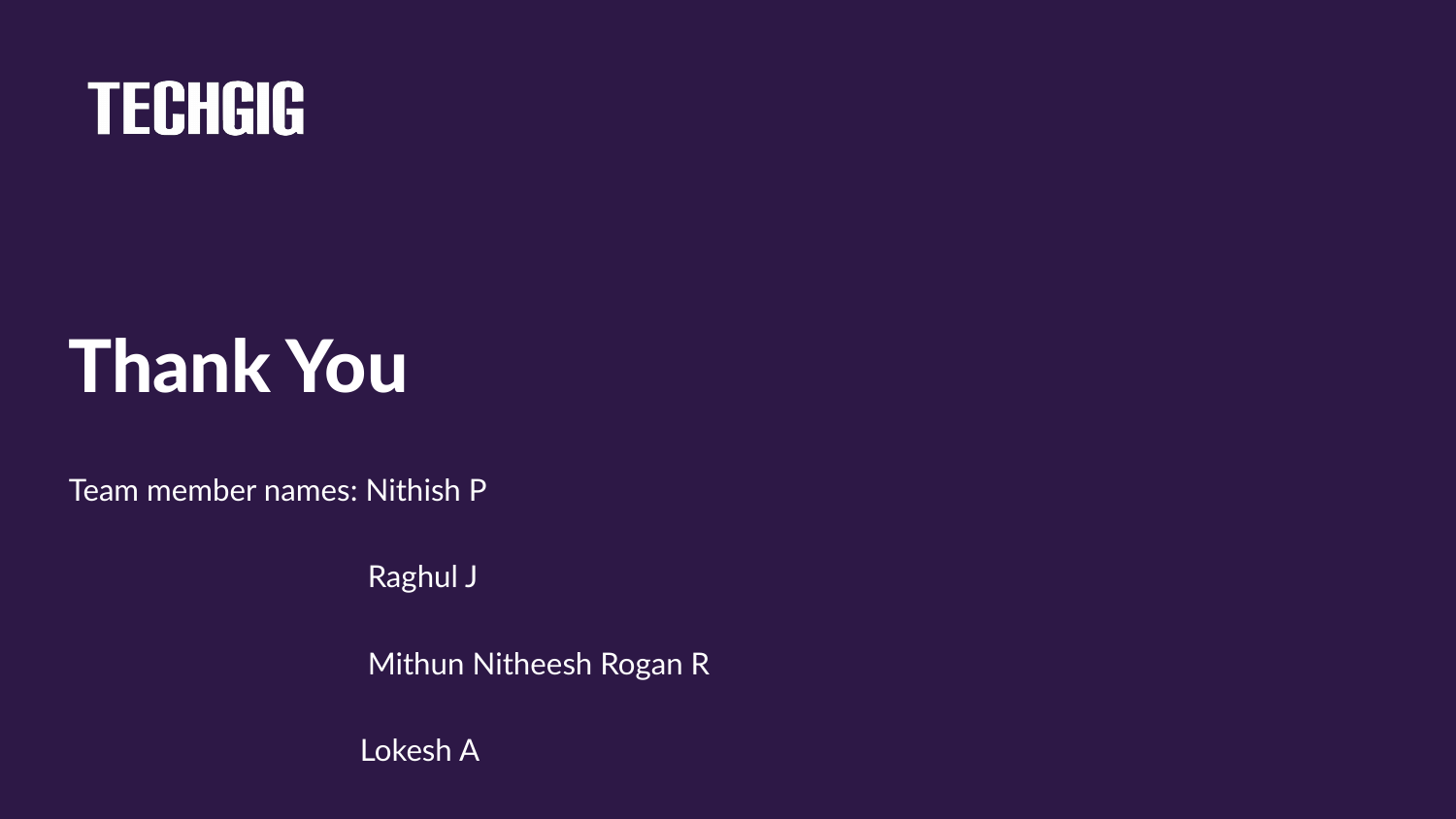

# Thank You
Team member names: Nithish P
		 Raghul J
		 Mithun Nitheesh Rogan R
		Lokesh A